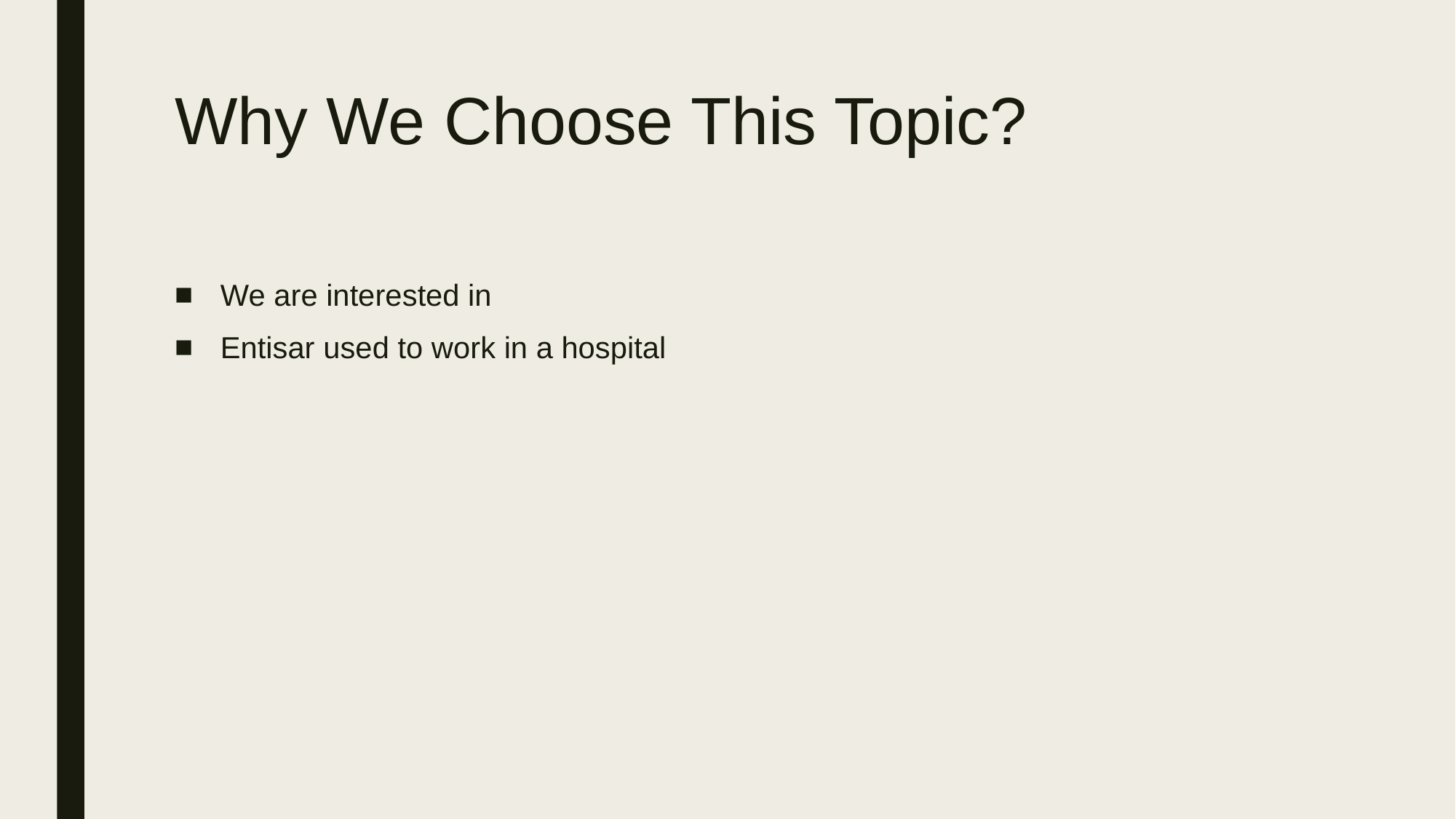

# Why We Choose This Topic?
We are interested in
Entisar used to work in a hospital